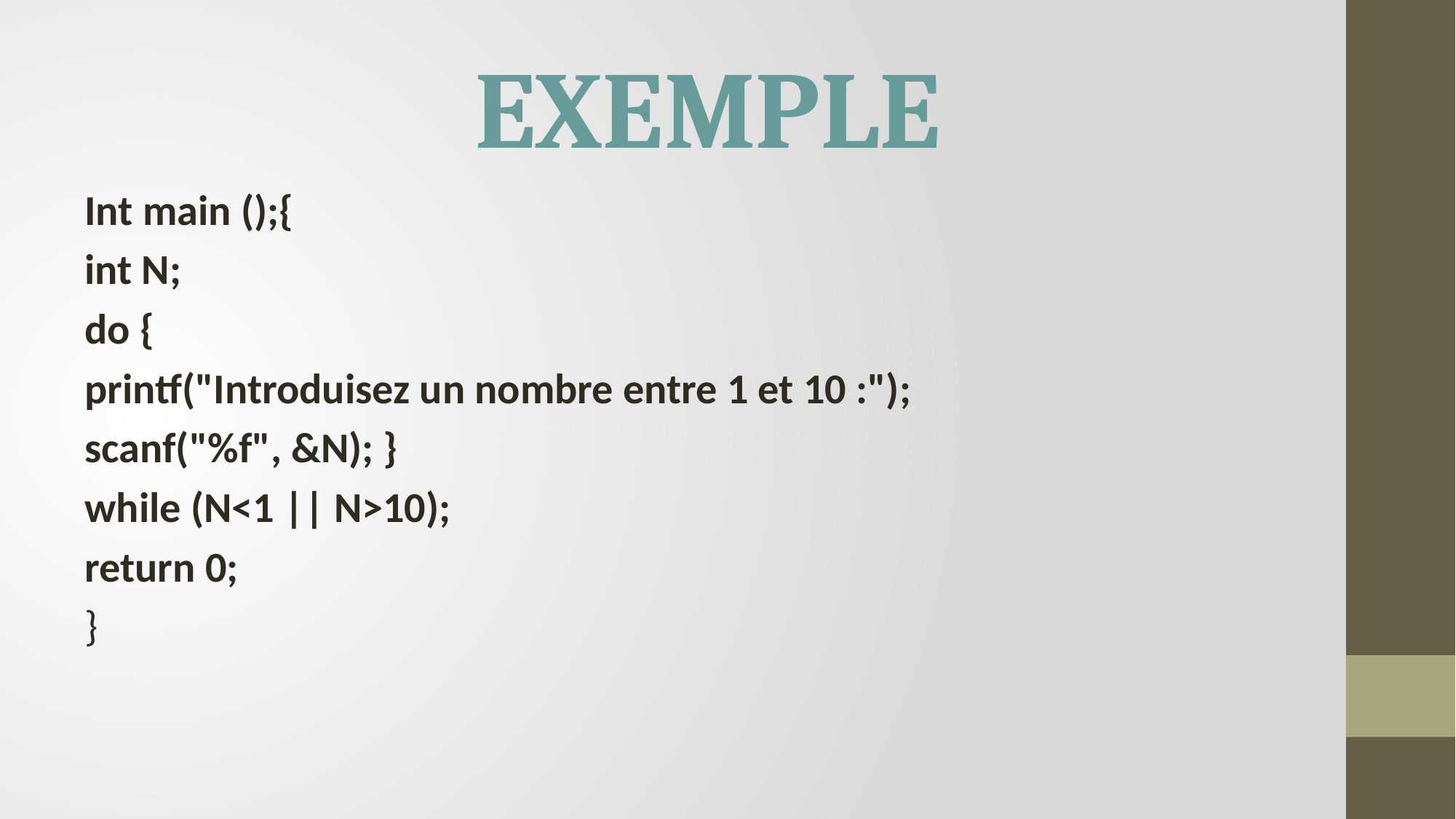

# Exemple
Int main ();{
int N;
do {
printf("Introduisez un nombre entre 1 et 10 :");
scanf("%f", &N); }
while (N<1 || N>10);
return 0;
}